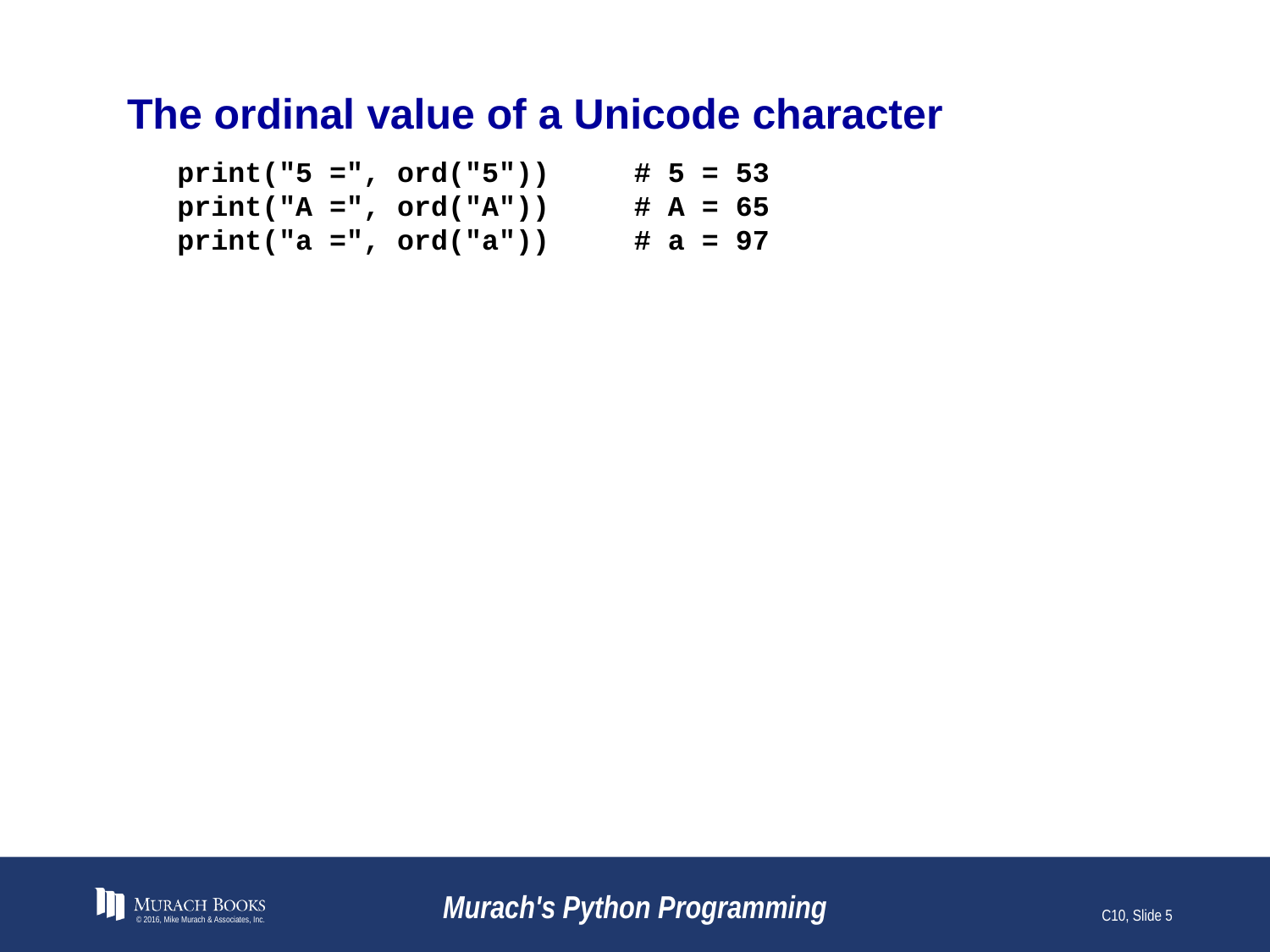

# The ordinal value of a Unicode character
print("5 =", ord("5"))     # 5 = 53
print("A =", ord("A"))     # A = 65
print("a =", ord("a"))     # a = 97

© 2016, Mike Murach & Associates, Inc.
Murach's Python Programming

C10, Slide 5